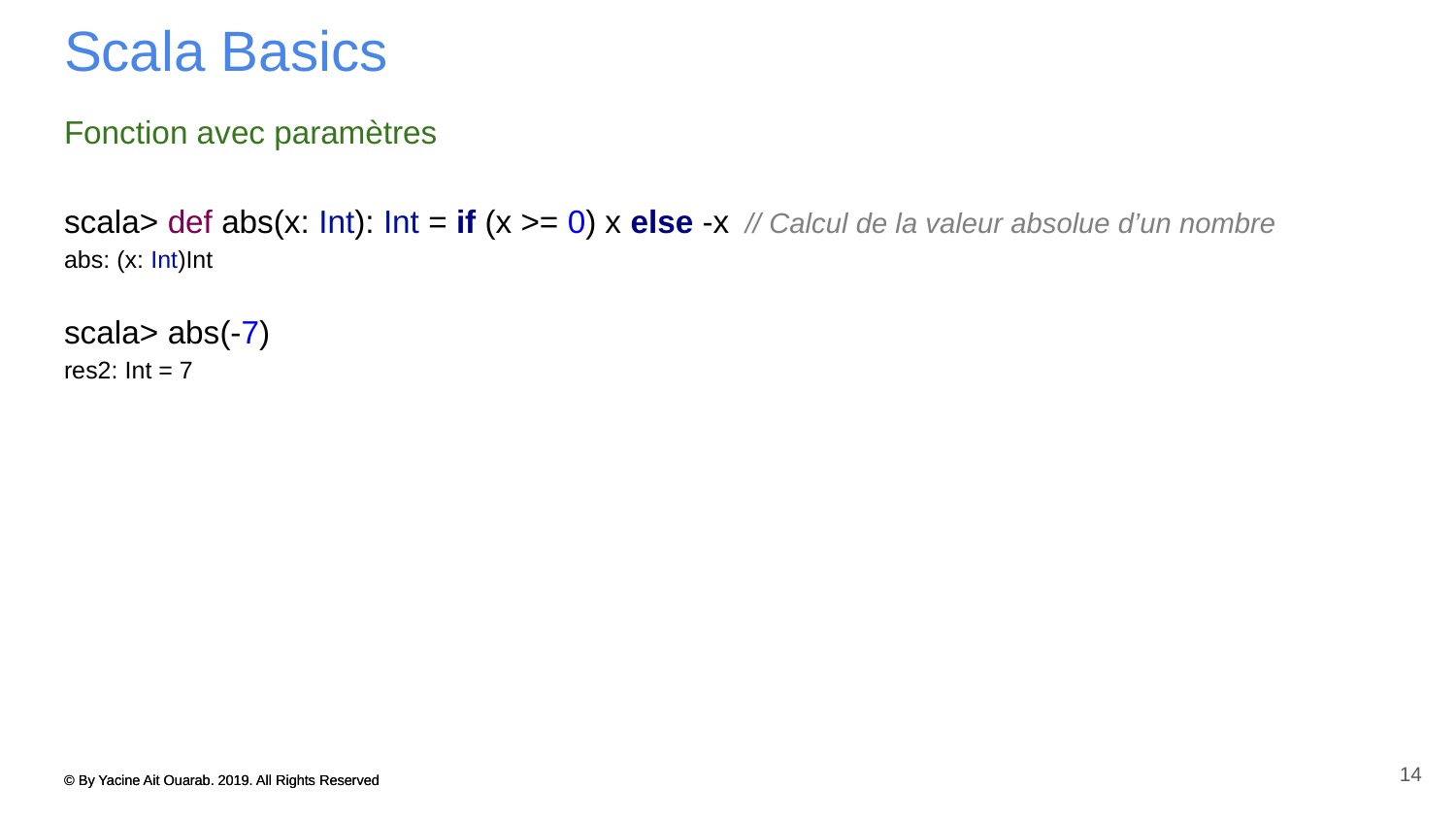

# Scala Basics

Fonction avec paramètres

scala> def abs(x: Int): Int = if (x >= 0) x else -x  // Calcul de la valeur absolue d’un nombre
abs: (x: Int)Int

scala> abs(-7)
res2: Int = 7

14